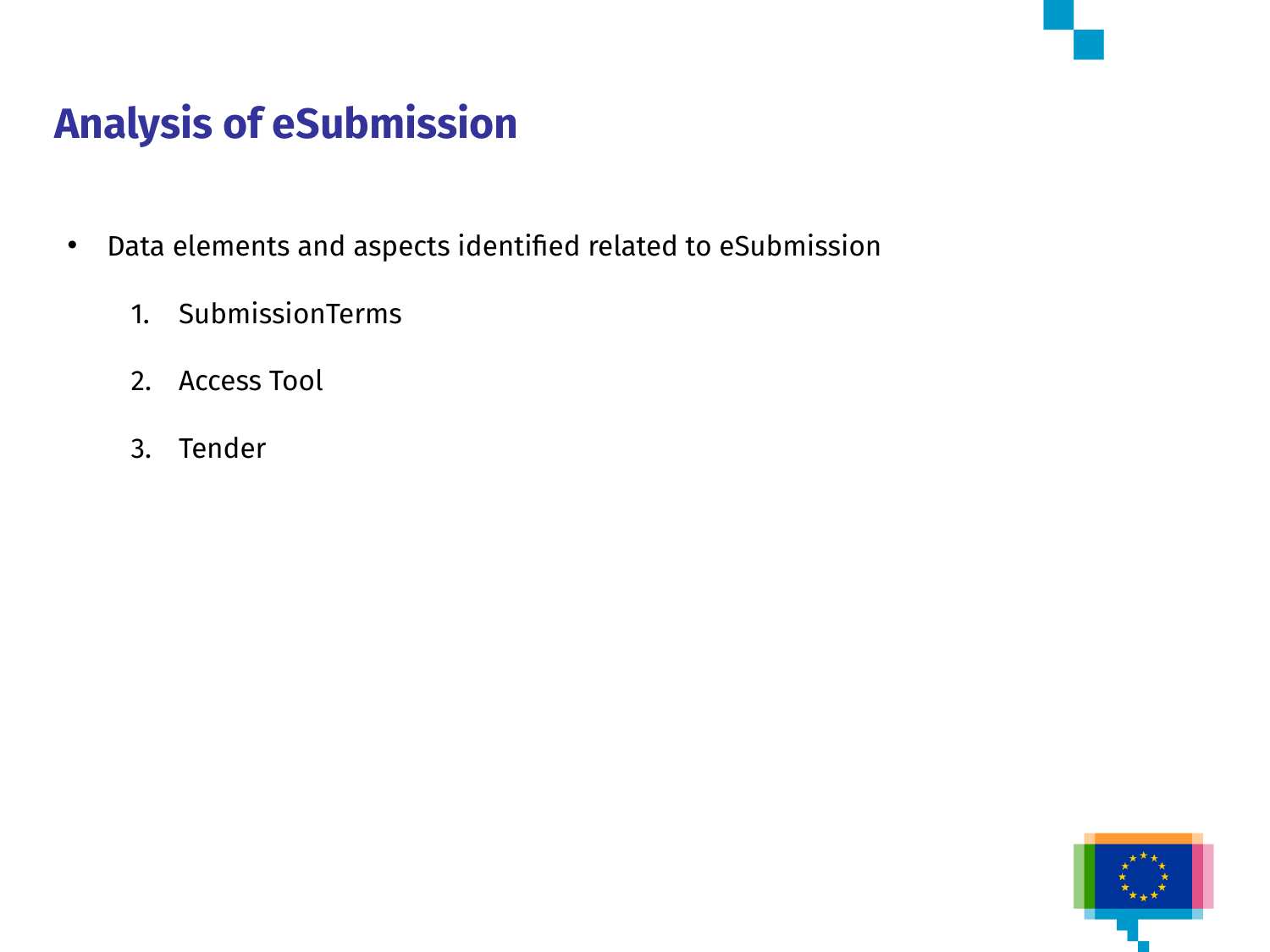

Analysis of eSubmission
Data elements and aspects identified related to eSubmission

SubmissionTerms

Access Tool

Tender